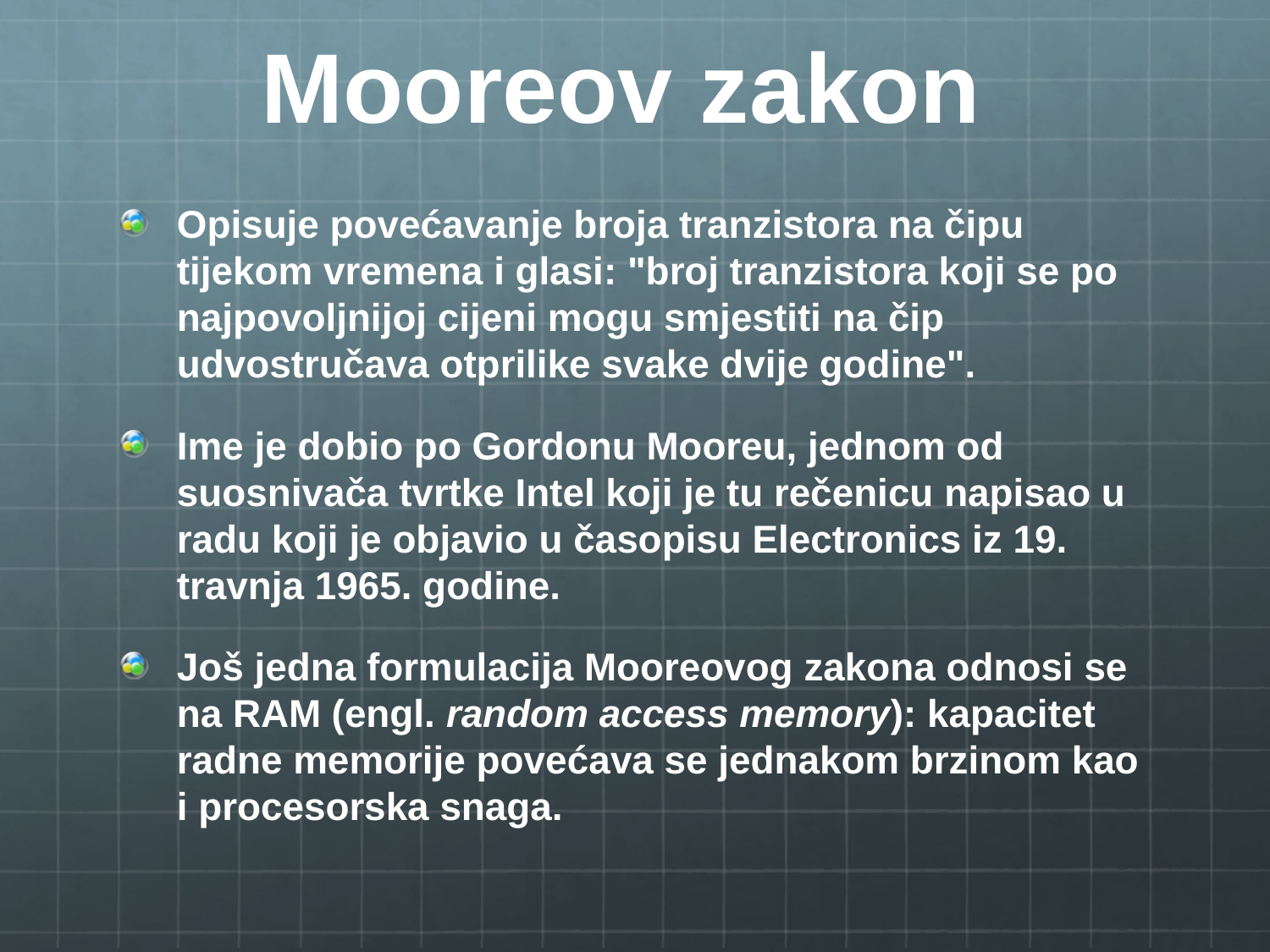

# Mooreov zakon
Opisuje povećavanje broja tranzistora na čipu tijekom vremena i glasi: "broj tranzistora koji se po najpovoljnijoj cijeni mogu smjestiti na čip udvostručava otprilike svake dvije godine".
Ime je dobio po Gordonu Mooreu, jednom od suosnivača tvrtke Intel koji je tu rečenicu napisao u radu koji je objavio u časopisu Electronics iz 19. travnja 1965. godine.
Još jedna formulacija Mooreovog zakona odnosi se na RAM (engl. random access memory): kapacitet radne memorije povećava se jednakom brzinom kao i procesorska snaga.